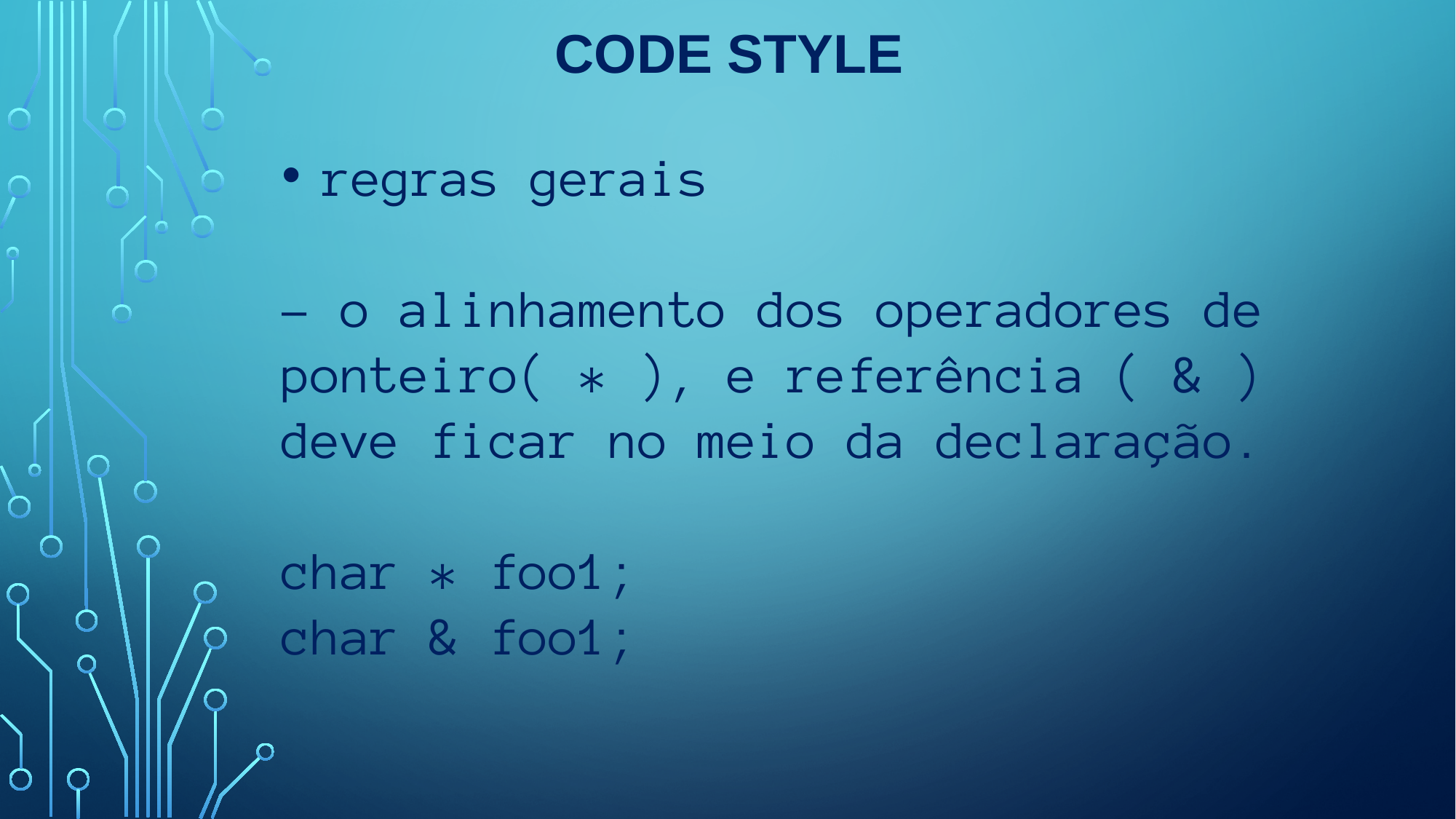

# Code Style
regras gerais

- o alinhamento dos operadores de ponteiro( * ), e referência ( & ) deve ficar no meio da declaração.

char * foo1;
char & foo1;